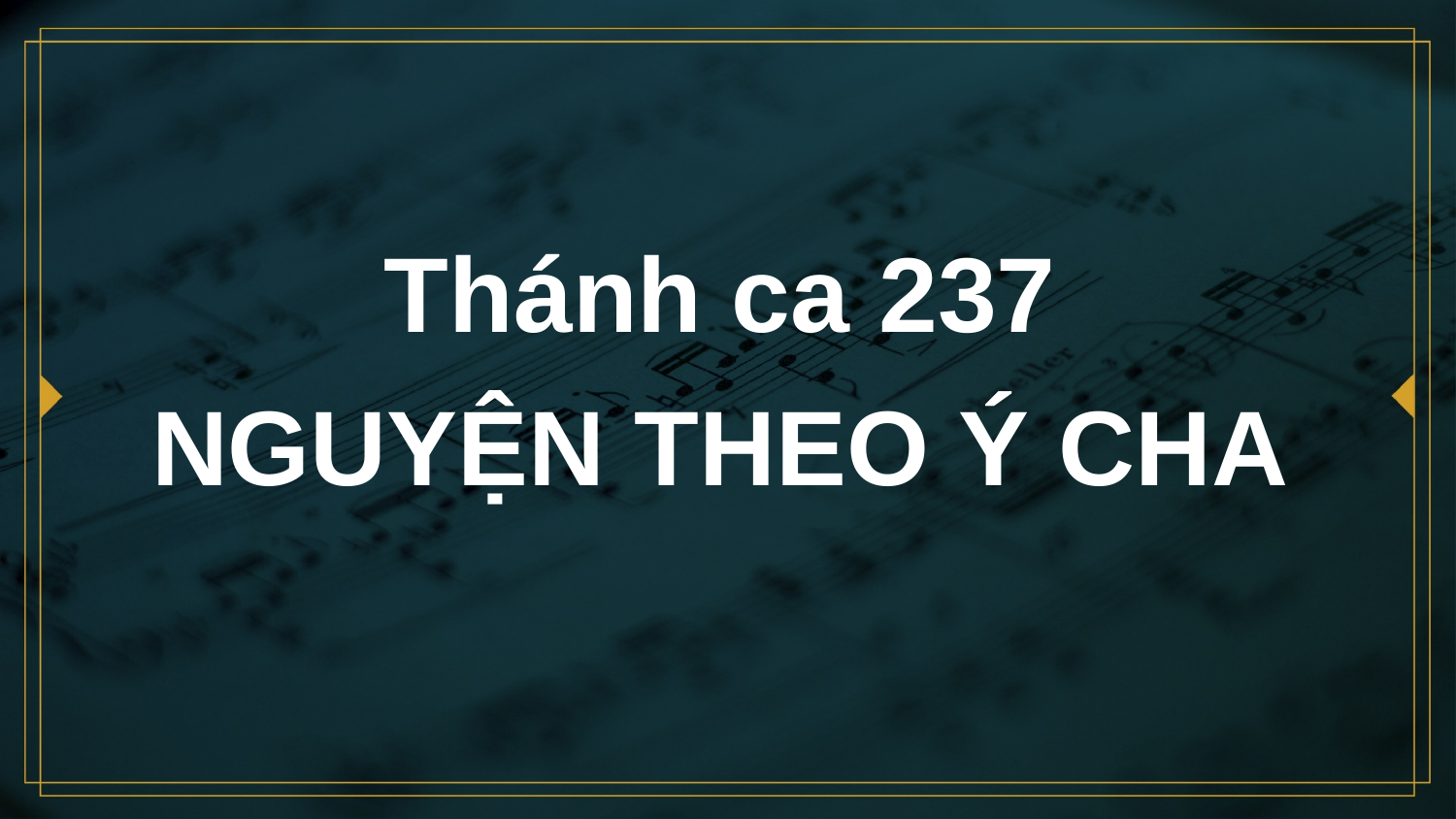

# Thánh ca 237 NGUYỆN THEO Ý CHA